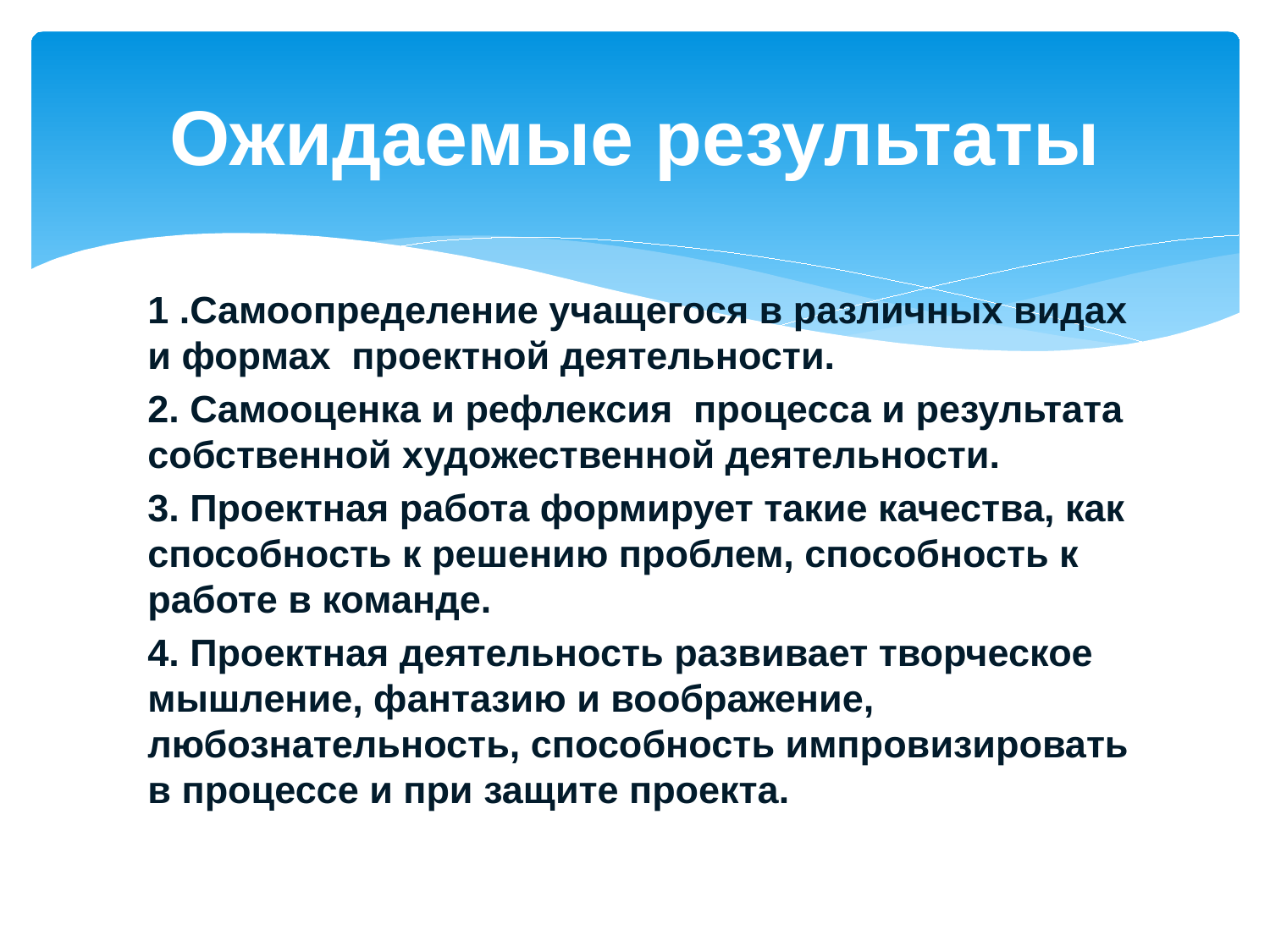

# Ожидаемые результаты

1 .Самоопределение учащегося в различных видах и формах  проектной деятельности.
2. Cамооценка и рефлексия  процесса и результата собственной художественной деятельности.
3. Проектная работа формирует такие качества, как способность к решению проблем, способность к работе в команде.
4. Проектная деятельность развивает творческое мышление, фантазию и воображение, любознательность, способность импровизировать в процессе и при защите проекта.